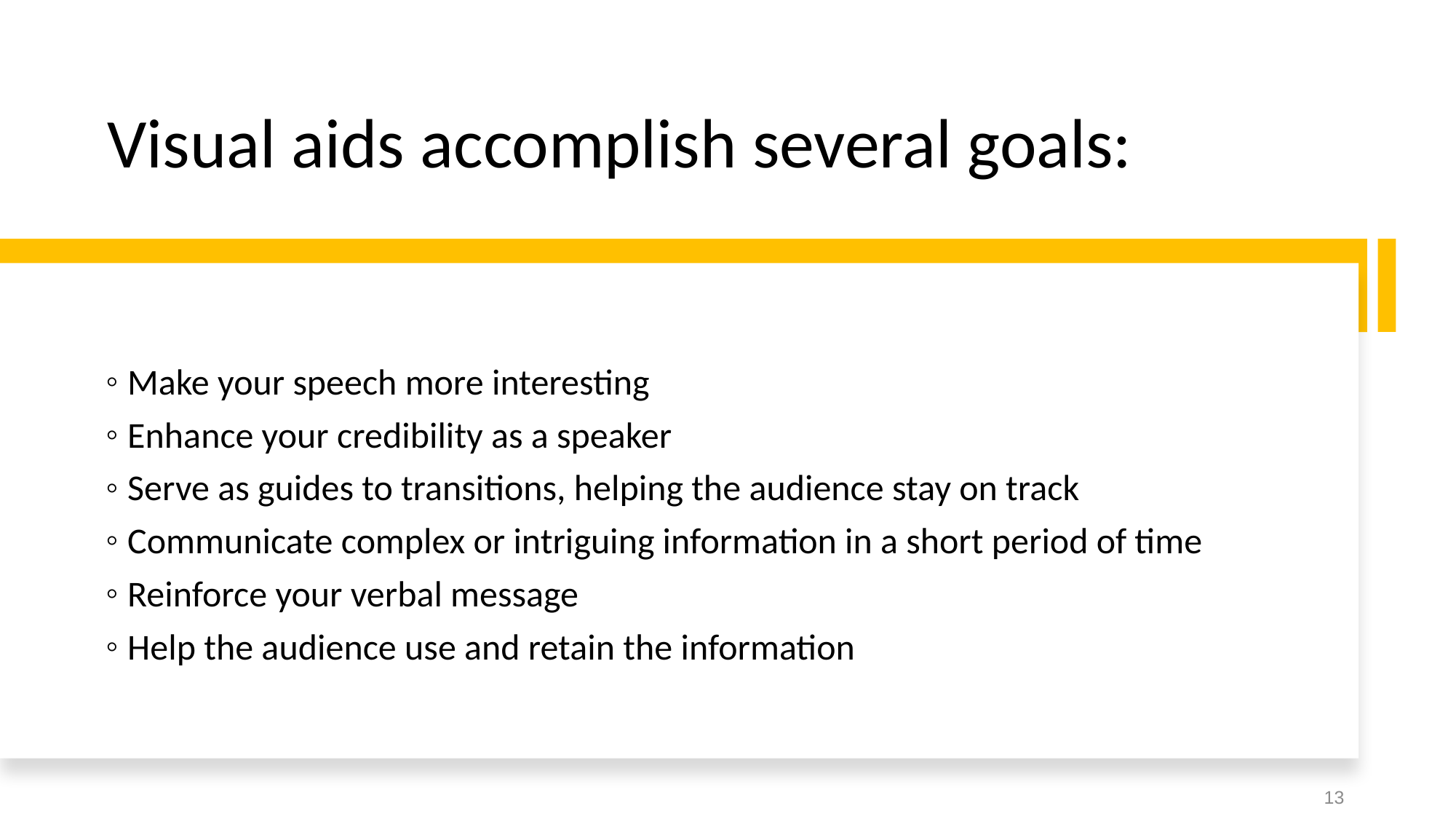

# Visual aids accomplish several goals:

Make your speech more interesting
Enhance your credibility as a speaker
Serve as guides to transitions, helping the audience stay on track
Communicate complex or intriguing information in a short period of time
Reinforce your verbal message
Help the audience use and retain the information
13